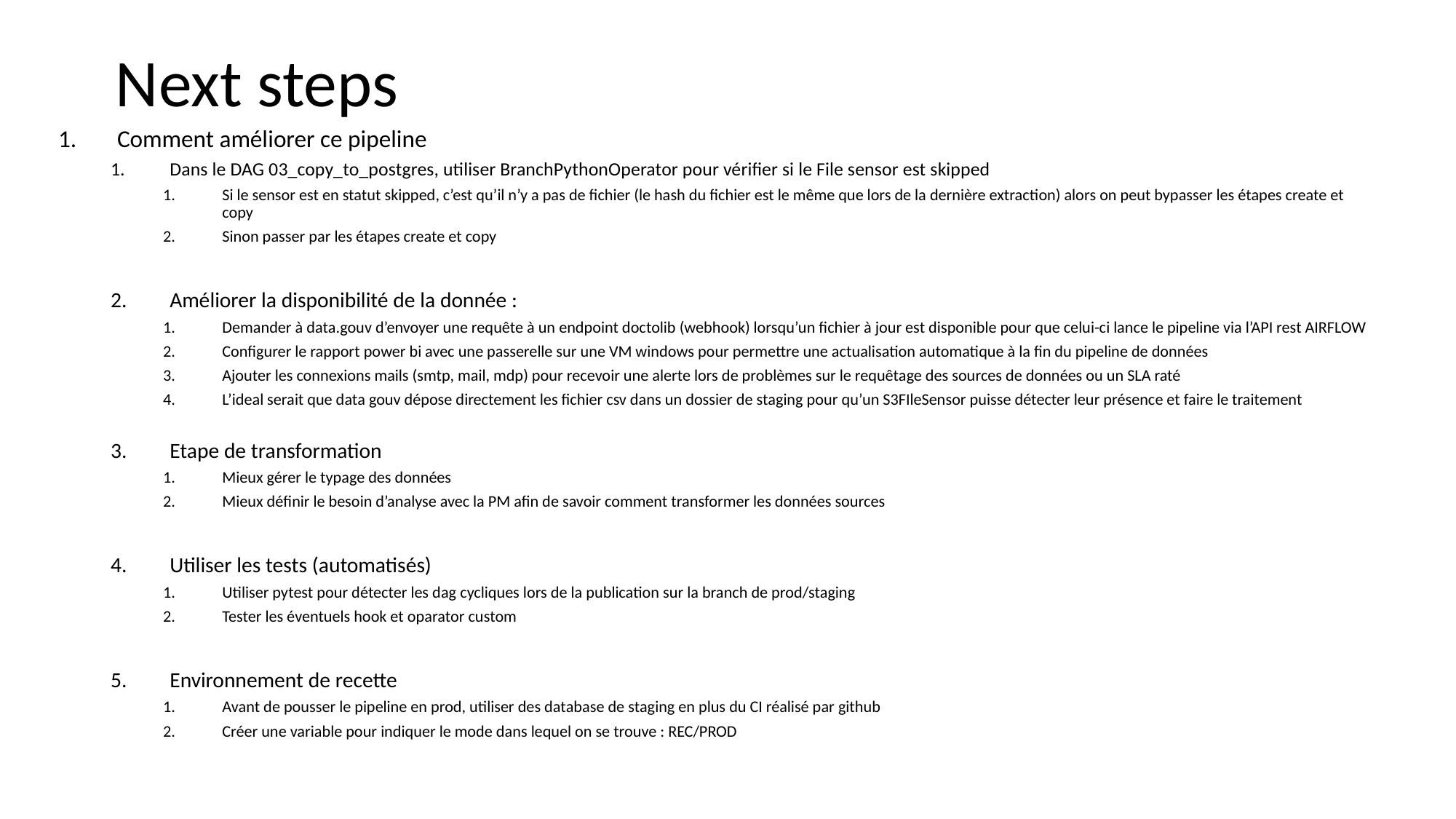

# Next steps
Comment améliorer ce pipeline
Dans le DAG 03_copy_to_postgres, utiliser BranchPythonOperator pour vérifier si le File sensor est skipped
Si le sensor est en statut skipped, c’est qu’il n’y a pas de fichier (le hash du fichier est le même que lors de la dernière extraction) alors on peut bypasser les étapes create et copy
Sinon passer par les étapes create et copy

Améliorer la disponibilité de la donnée :
Demander à data.gouv d’envoyer une requête à un endpoint doctolib (webhook) lorsqu’un fichier à jour est disponible pour que celui-ci lance le pipeline via l’API rest AIRFLOW
Configurer le rapport power bi avec une passerelle sur une VM windows pour permettre une actualisation automatique à la fin du pipeline de données
Ajouter les connexions mails (smtp, mail, mdp) pour recevoir une alerte lors de problèmes sur le requêtage des sources de données ou un SLA raté
L’ideal serait que data gouv dépose directement les fichier csv dans un dossier de staging pour qu’un S3FIleSensor puisse détecter leur présence et faire le traitement

Etape de transformation
Mieux gérer le typage des données
Mieux définir le besoin d’analyse avec la PM afin de savoir comment transformer les données sources

Utiliser les tests (automatisés)
Utiliser pytest pour détecter les dag cycliques lors de la publication sur la branch de prod/staging
Tester les éventuels hook et oparator custom

Environnement de recette
Avant de pousser le pipeline en prod, utiliser des database de staging en plus du CI réalisé par github
Créer une variable pour indiquer le mode dans lequel on se trouve : REC/PROD